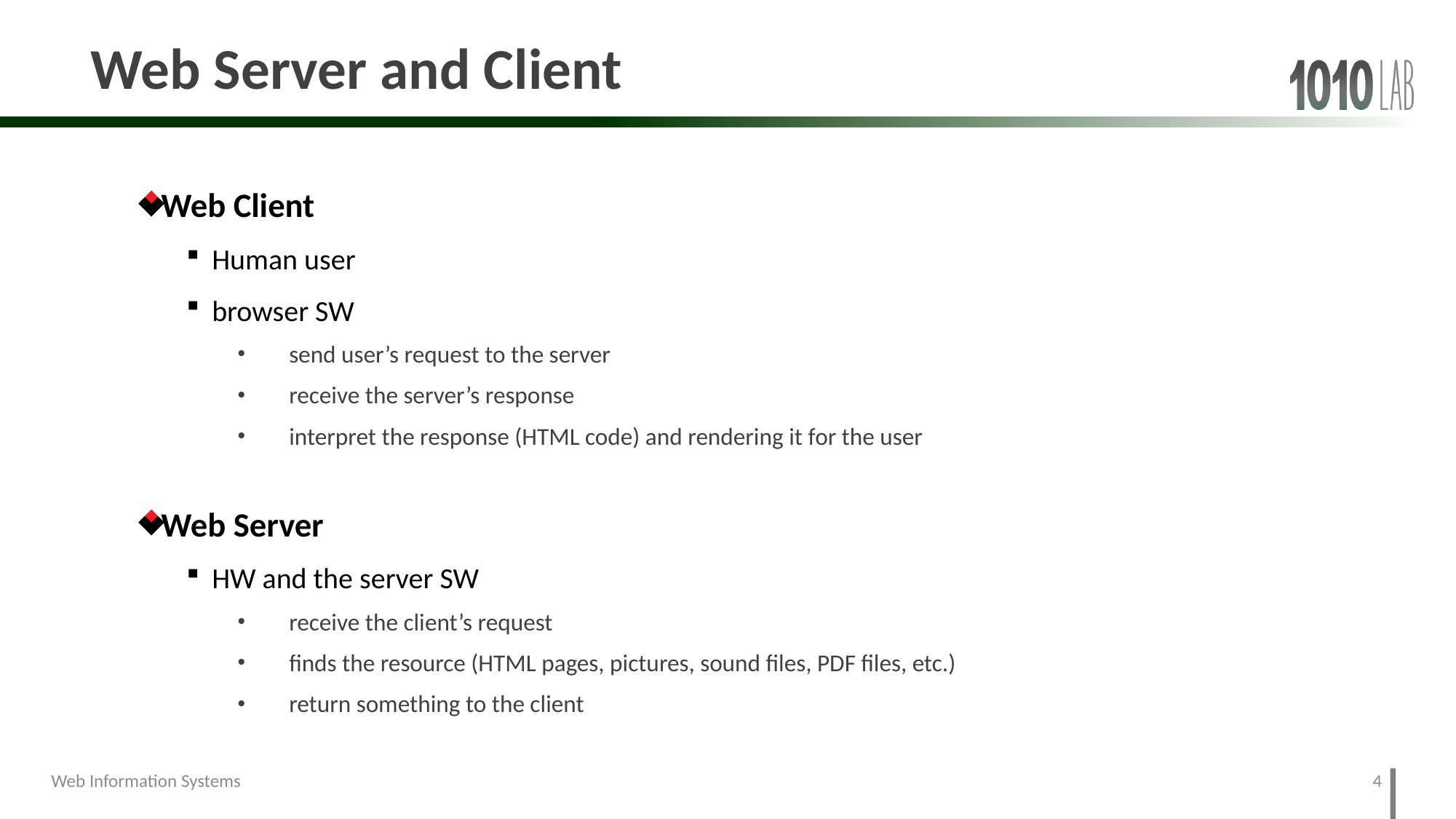

# Web Server and Client
Web Client
Human user
browser SW
send user’s request to the server
receive the server’s response
interpret the response (HTML code) and rendering it for the user
Web Server
HW and the server SW
receive the client’s request
finds the resource (HTML pages, pictures, sound files, PDF files, etc.)
return something to the client
4
Web Information Systems